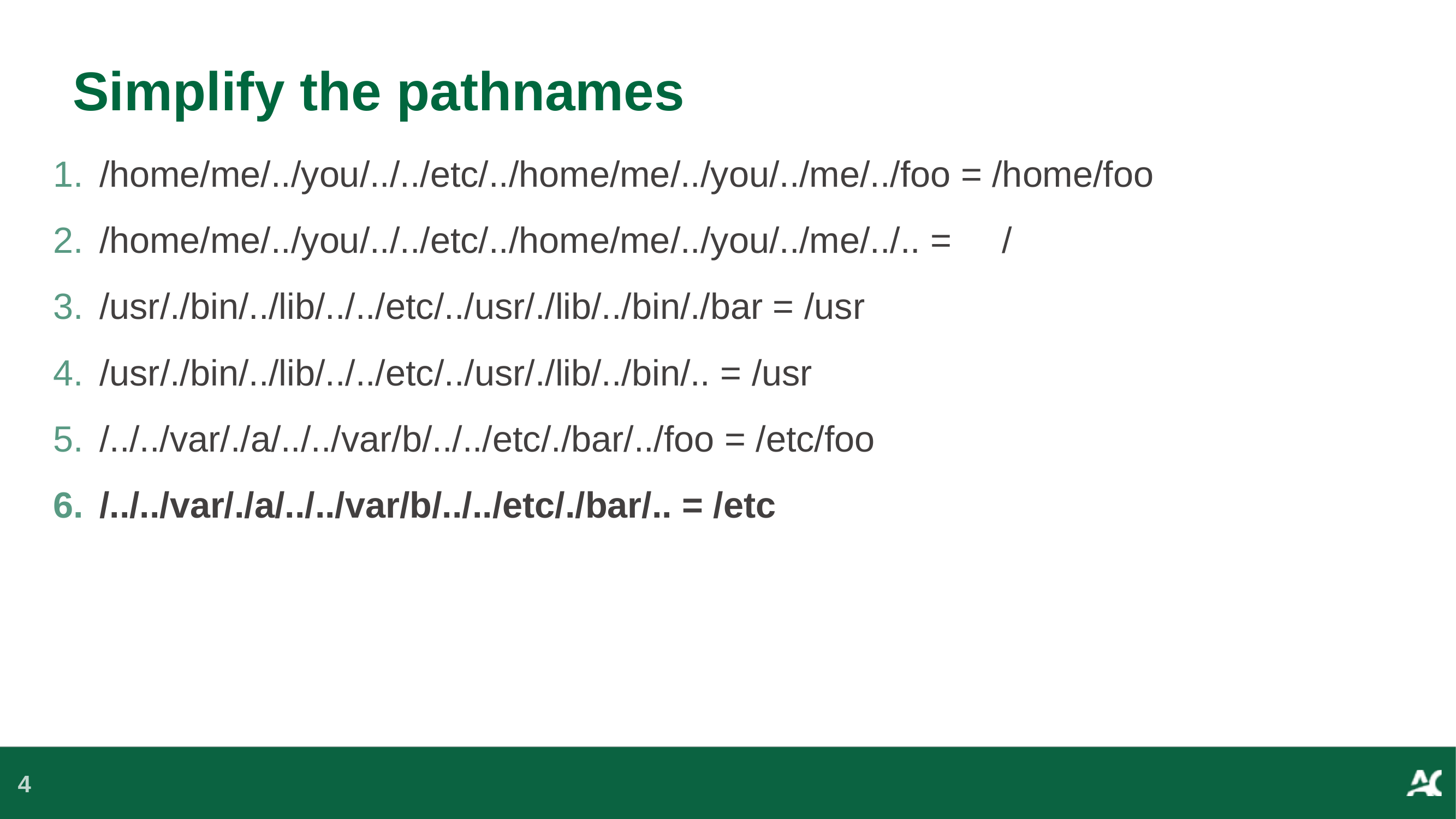

# Simplify the pathnames
/home/me/../you/../../etc/../home/me/../you/../me/../foo = /home/foo
/home/me/../you/../../etc/../home/me/../you/../me/../.. =     /
/usr/./bin/../lib/../../etc/../usr/./lib/../bin/./bar = /usr
/usr/./bin/../lib/../../etc/../usr/./lib/../bin/.. = /usr
/../../var/./a/../../var/b/../../etc/./bar/../foo = /etc/foo
/../../var/./a/../../var/b/../../etc/./bar/.. = /etc

4